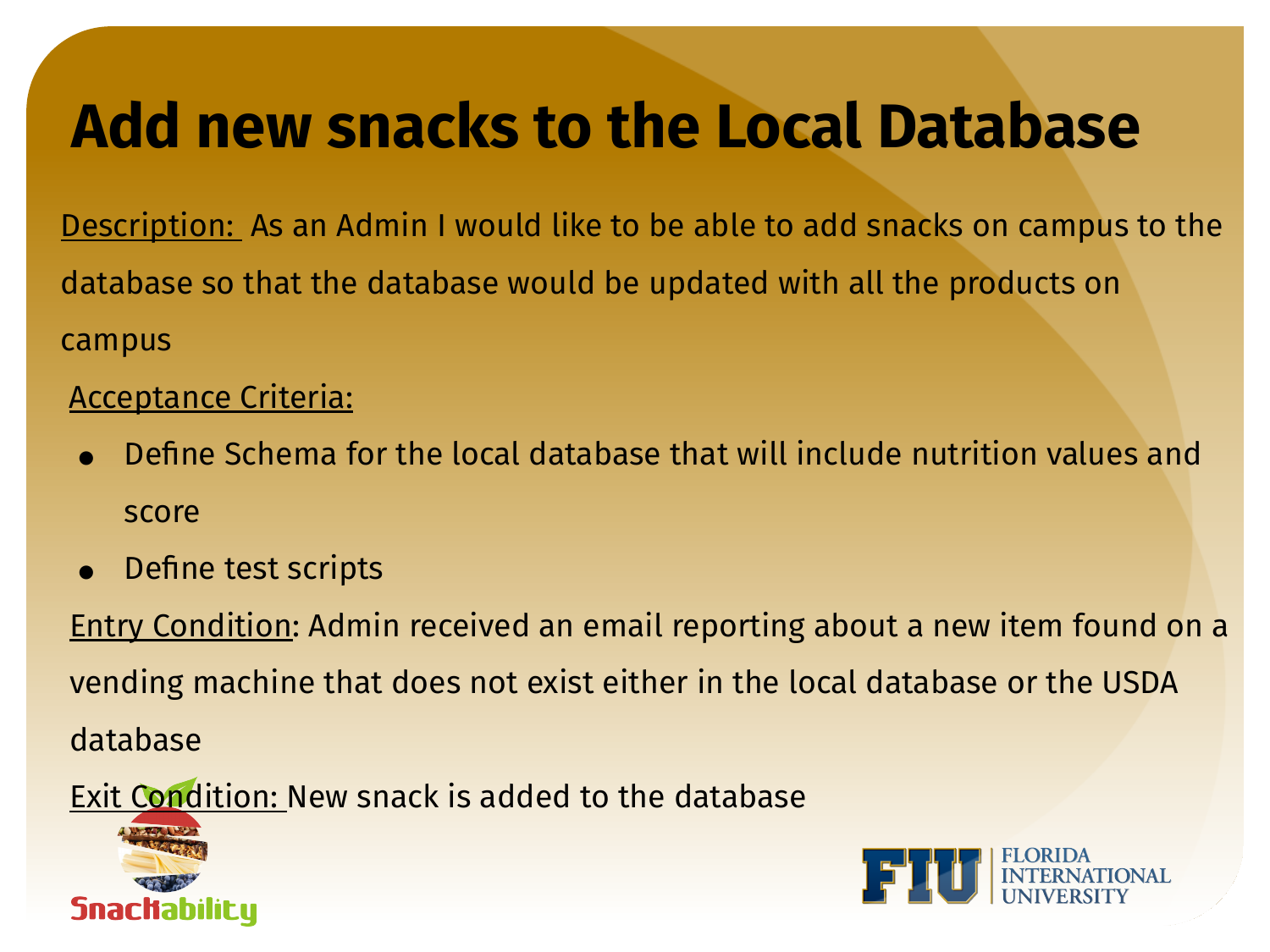

# Add new snacks to the Local Database
Description:  As an Admin I would like to be able to add snacks on campus to the database so that the database would be updated with all the products on campus
 Acceptance Criteria:
Define Schema for the local database that will include nutrition values and score
Define test scripts
Entry Condition: Admin received an email reporting about a new item found on a vending machine that does not exist either in the local database or the USDA database
Exit Condition: New snack is added to the database